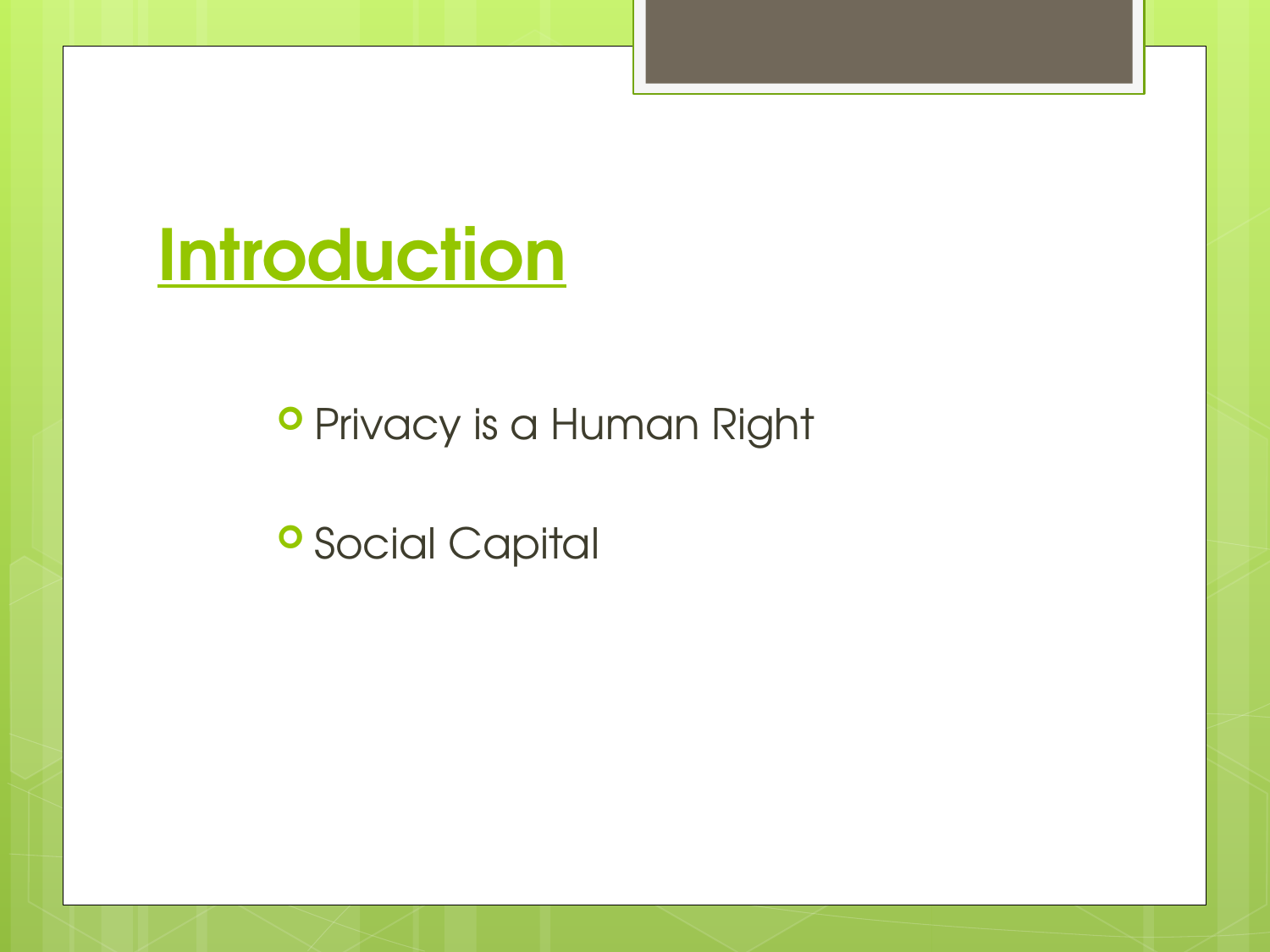

# Introduction
Privacy is a Human Right

Social Capital